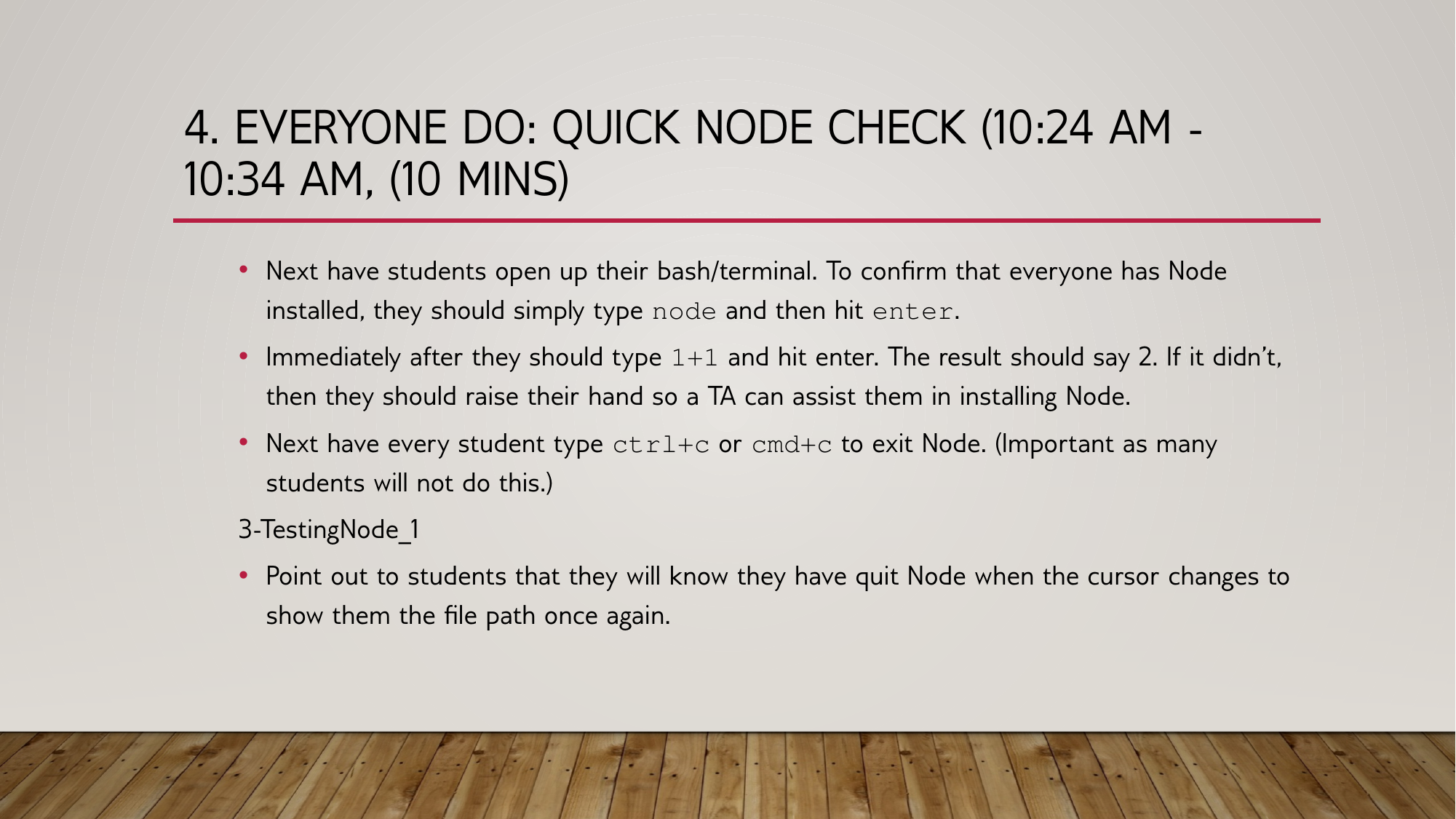

# 4. Everyone Do: Quick Node Check (10:24 AM - 10:34 AM, (10 mins)
Next have students open up their bash/terminal. To confirm that everyone has Node installed, they should simply type node and then hit enter.
Immediately after they should type 1+1 and hit enter. The result should say 2. If it didn’t, then they should raise their hand so a TA can assist them in installing Node.
Next have every student type ctrl+c or cmd+c to exit Node. (Important as many students will not do this.)
3-TestingNode_1
Point out to students that they will know they have quit Node when the cursor changes to show them the file path once again.